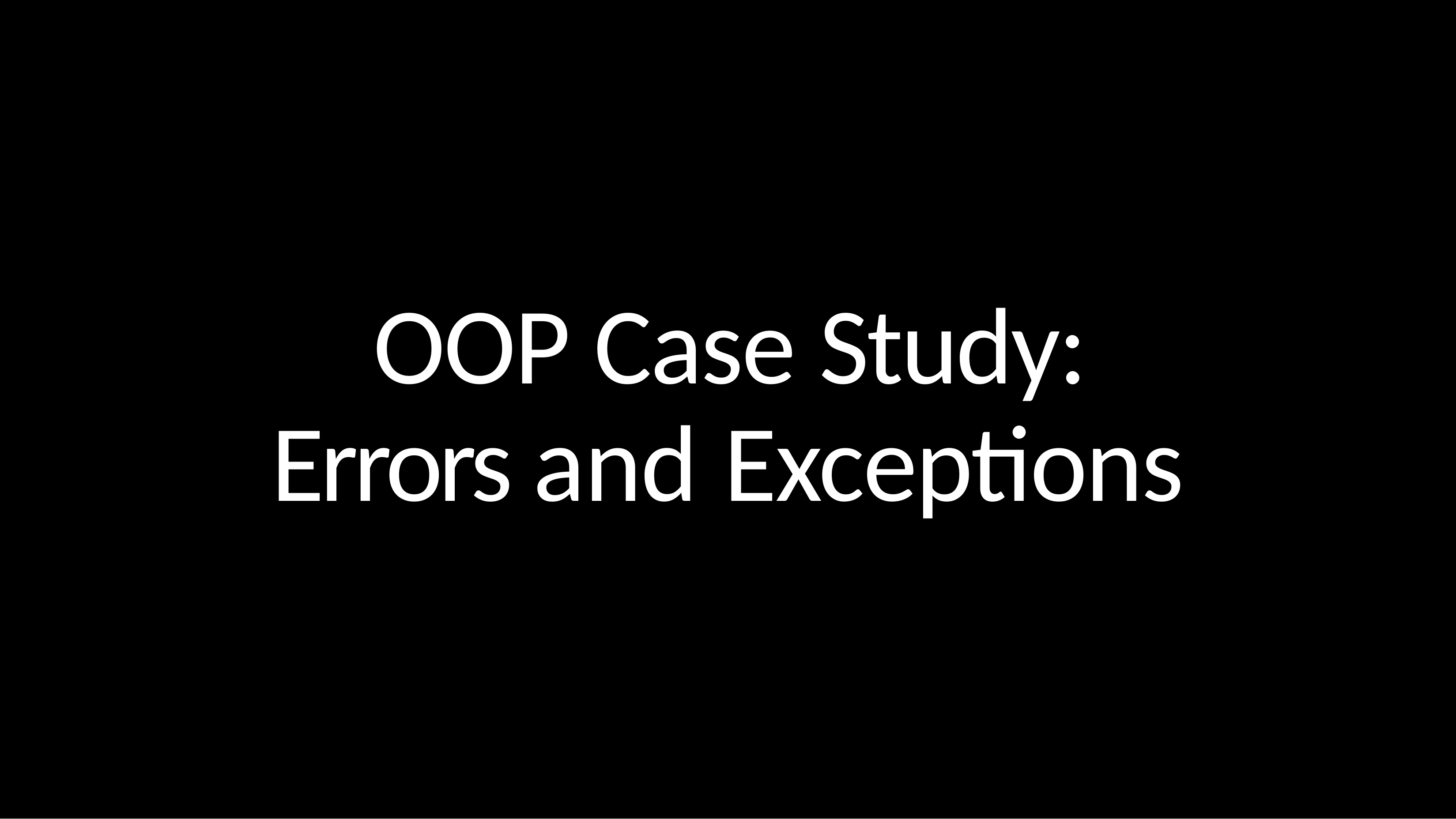

# OOP Case Study:  Errors and Exceptions